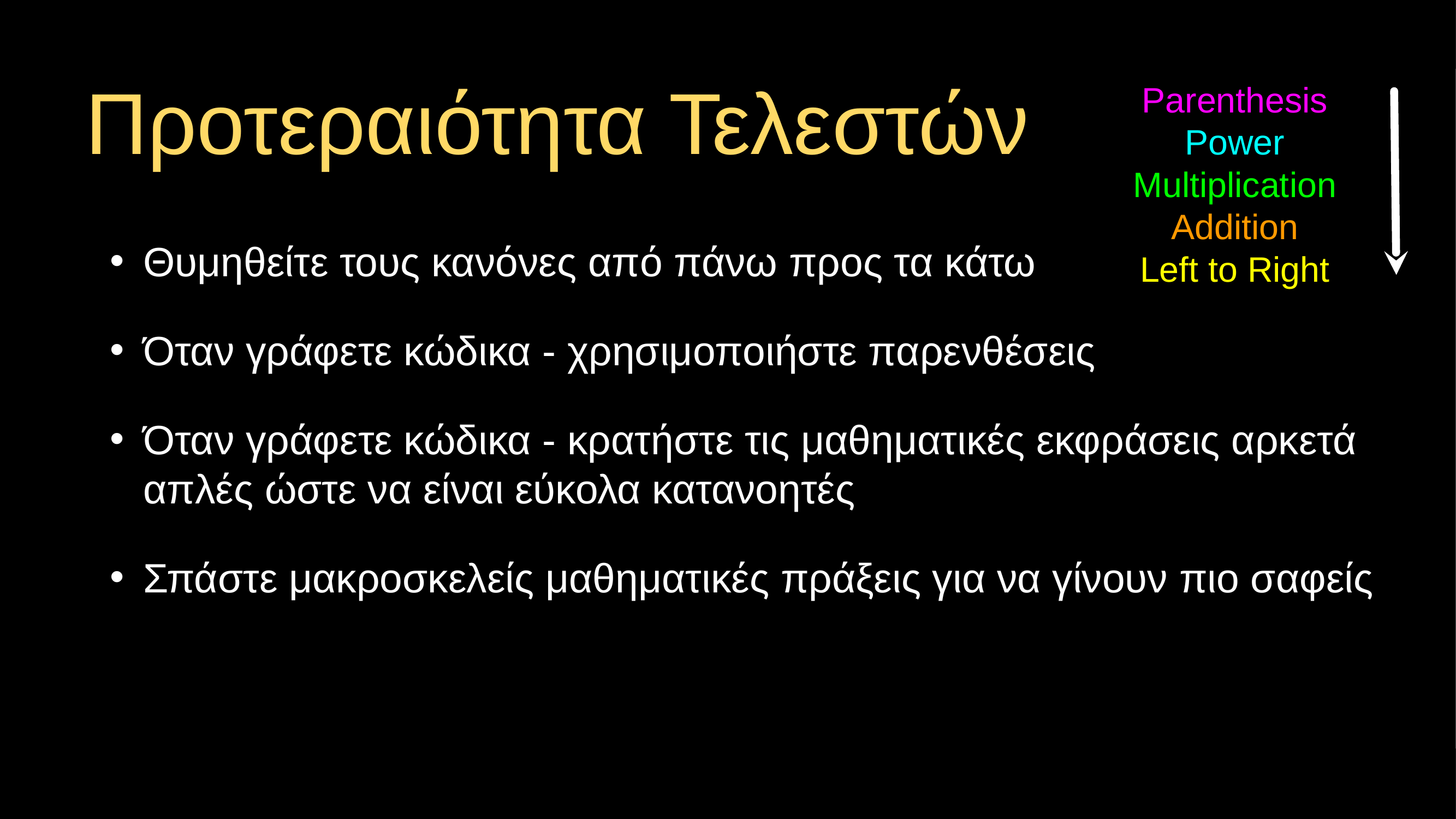

# Προτεραιότητα Τελεστών
Parenthesis
Power
Multiplication
Addition
Left to Right
Θυμηθείτε τους κανόνες από πάνω προς τα κάτω
Όταν γράφετε κώδικα - χρησιμοποιήστε παρενθέσεις
Όταν γράφετε κώδικα - κρατήστε τις μαθηματικές εκφράσεις αρκετά απλές ώστε να είναι εύκολα κατανοητές
Σπάστε μακροσκελείς μαθηματικές πράξεις για να γίνουν πιο σαφείς